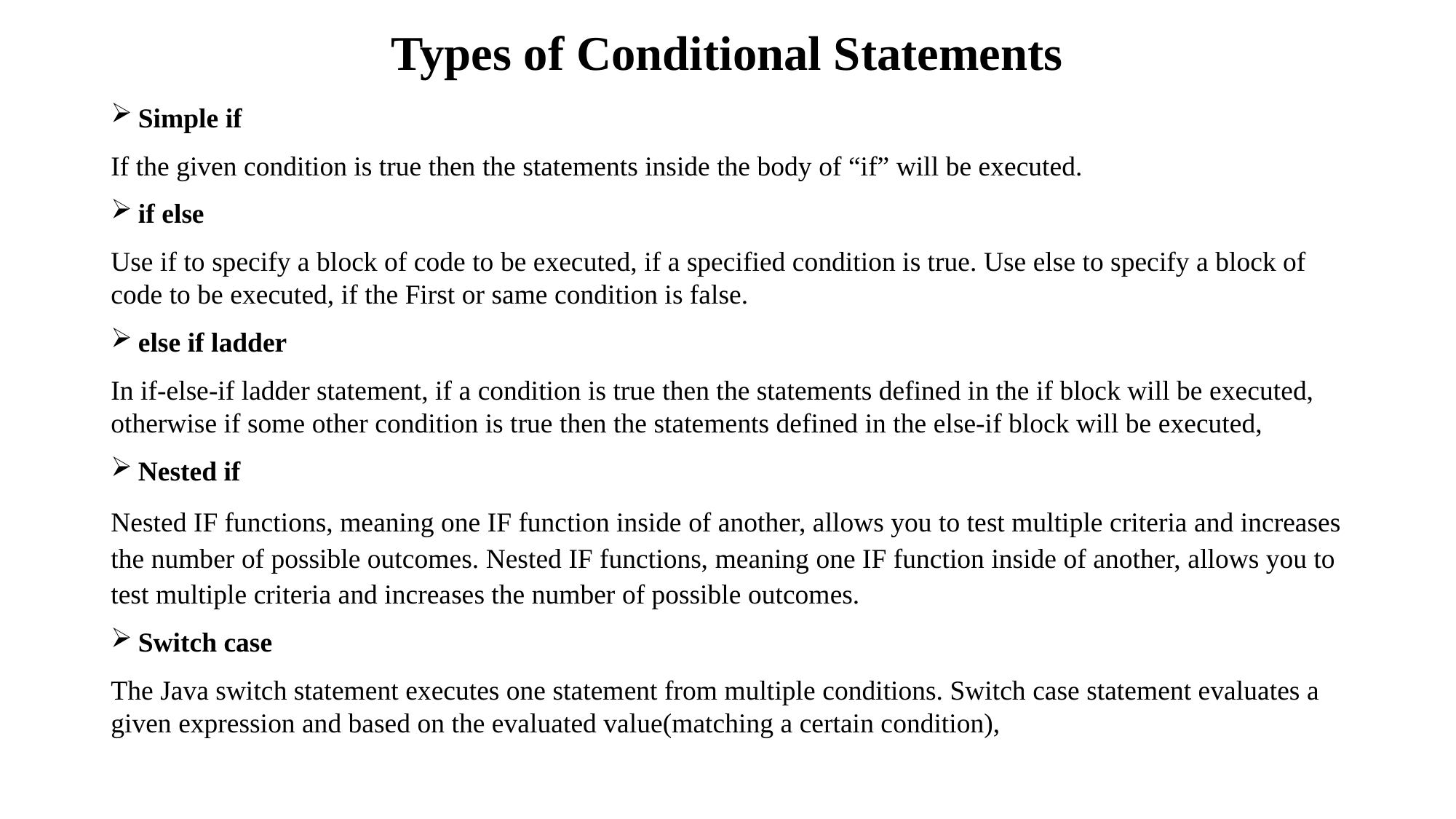

# Types of Conditional Statements
Simple if
If the given condition is true then the statements inside the body of “if” will be executed.
if else
Use if to specify a block of code to be executed, if a specified condition is true. Use else to specify a block of code to be executed, if the First or same condition is false.
else if ladder
In if-else-if ladder statement, if a condition is true then the statements defined in the if block will be executed, otherwise if some other condition is true then the statements defined in the else-if block will be executed,
Nested if
Nested IF functions, meaning one IF function inside of another, allows you to test multiple criteria and increases the number of possible outcomes. Nested IF functions, meaning one IF function inside of another, allows you to test multiple criteria and increases the number of possible outcomes.
Switch case
The Java switch statement executes one statement from multiple conditions. Switch case statement evaluates a given expression and based on the evaluated value(matching a certain condition),